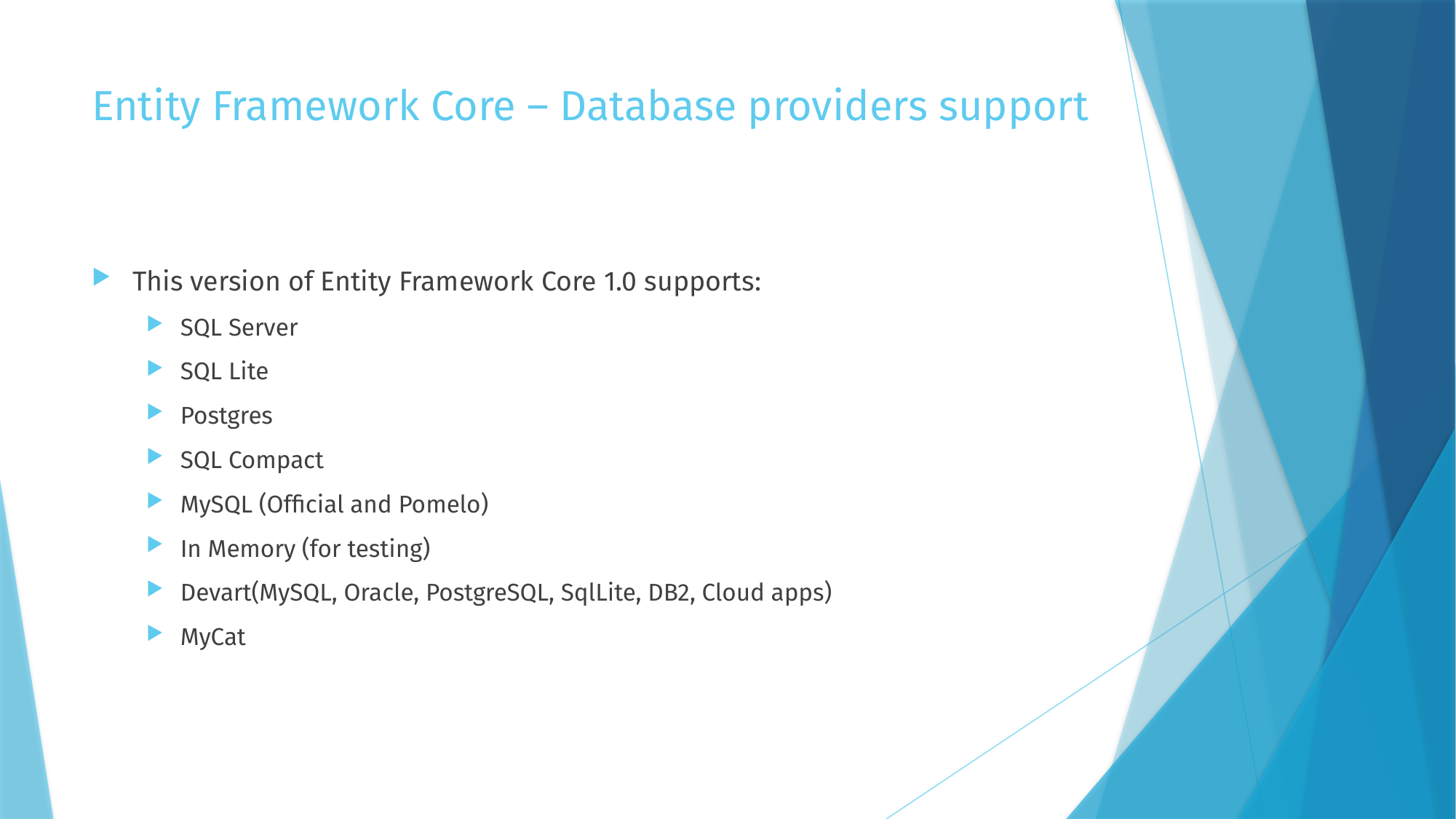

# Entity Framework Core – Database providers support
This version of Entity Framework Core 1.0 supports:
SQL Server
SQL Lite
Postgres
SQL Compact
MySQL (Official and Pomelo)
In Memory (for testing)
Devart(MySQL, Oracle, PostgreSQL, SqlLite, DB2, Cloud apps)
MyCat